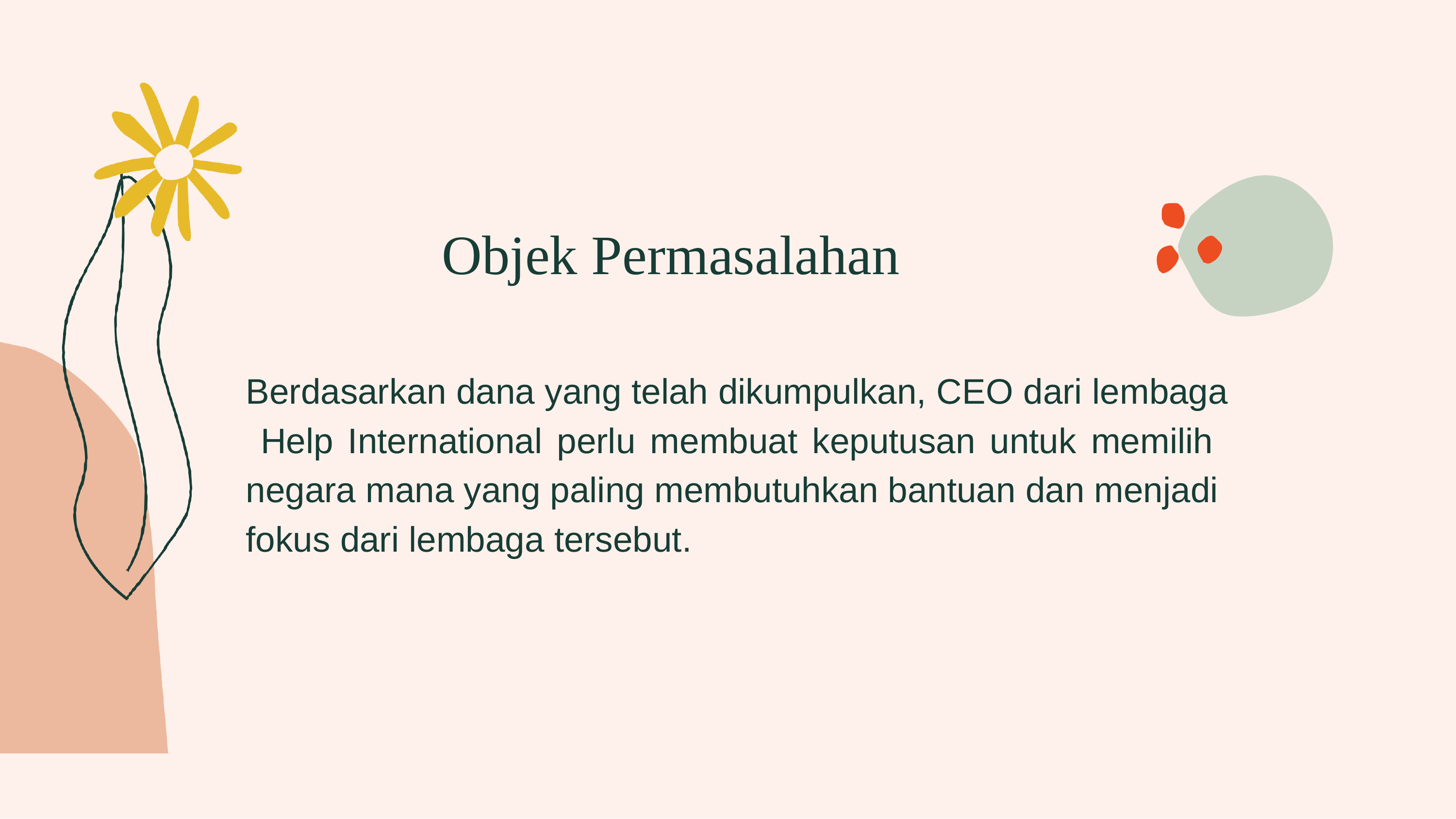

# Objek Permasalahan
Berdasarkan dana yang telah dikumpulkan, CEO dari lembaga  Help International perlu membuat keputusan untuk memilih  negara mana yang paling membutuhkan bantuan dan menjadi  fokus dari lembaga tersebut.